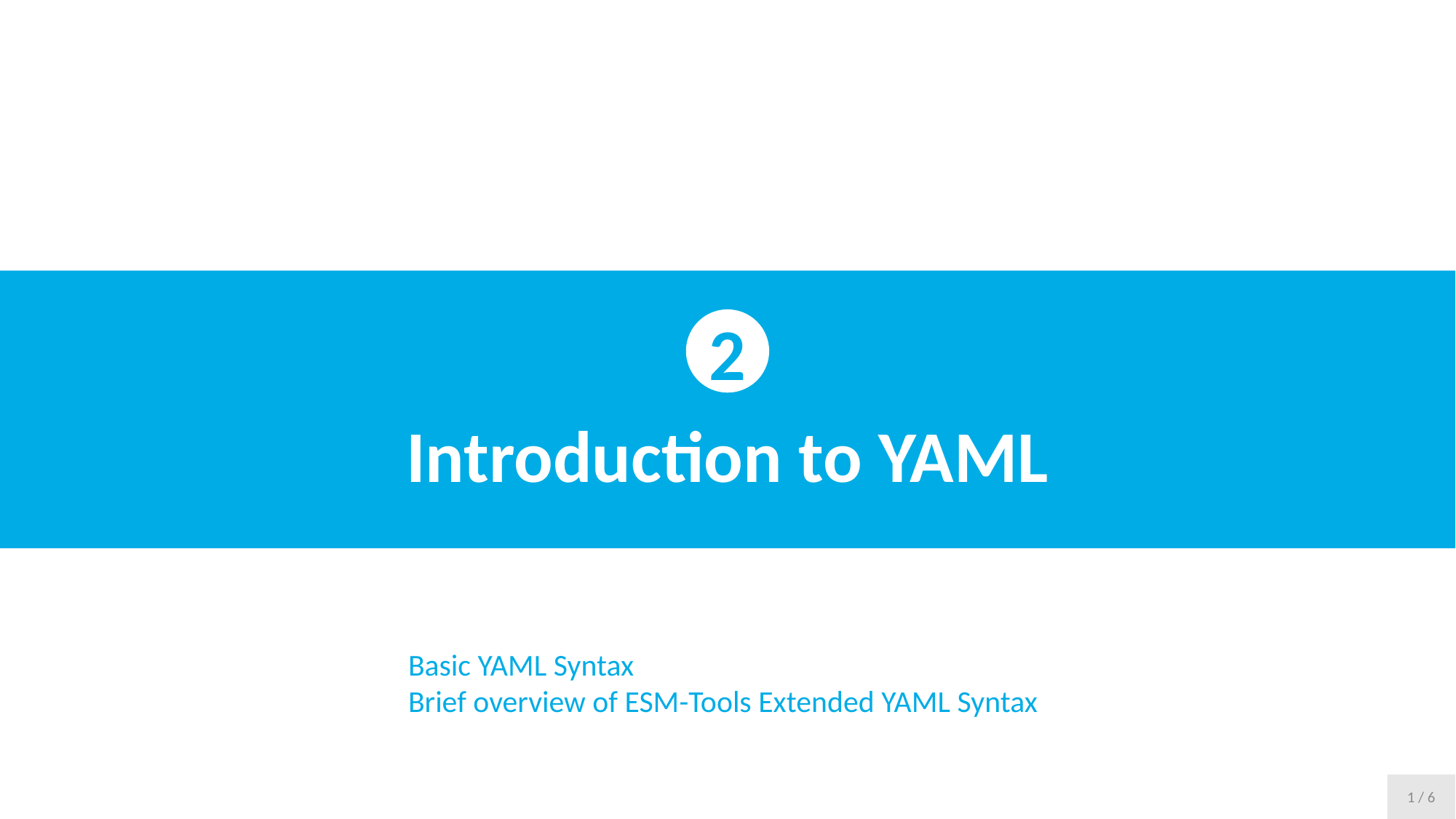

Introduction to YAML
2
Basic YAML Syntax
Brief overview of ESM-Tools Extended YAML Syntax
1 / 6